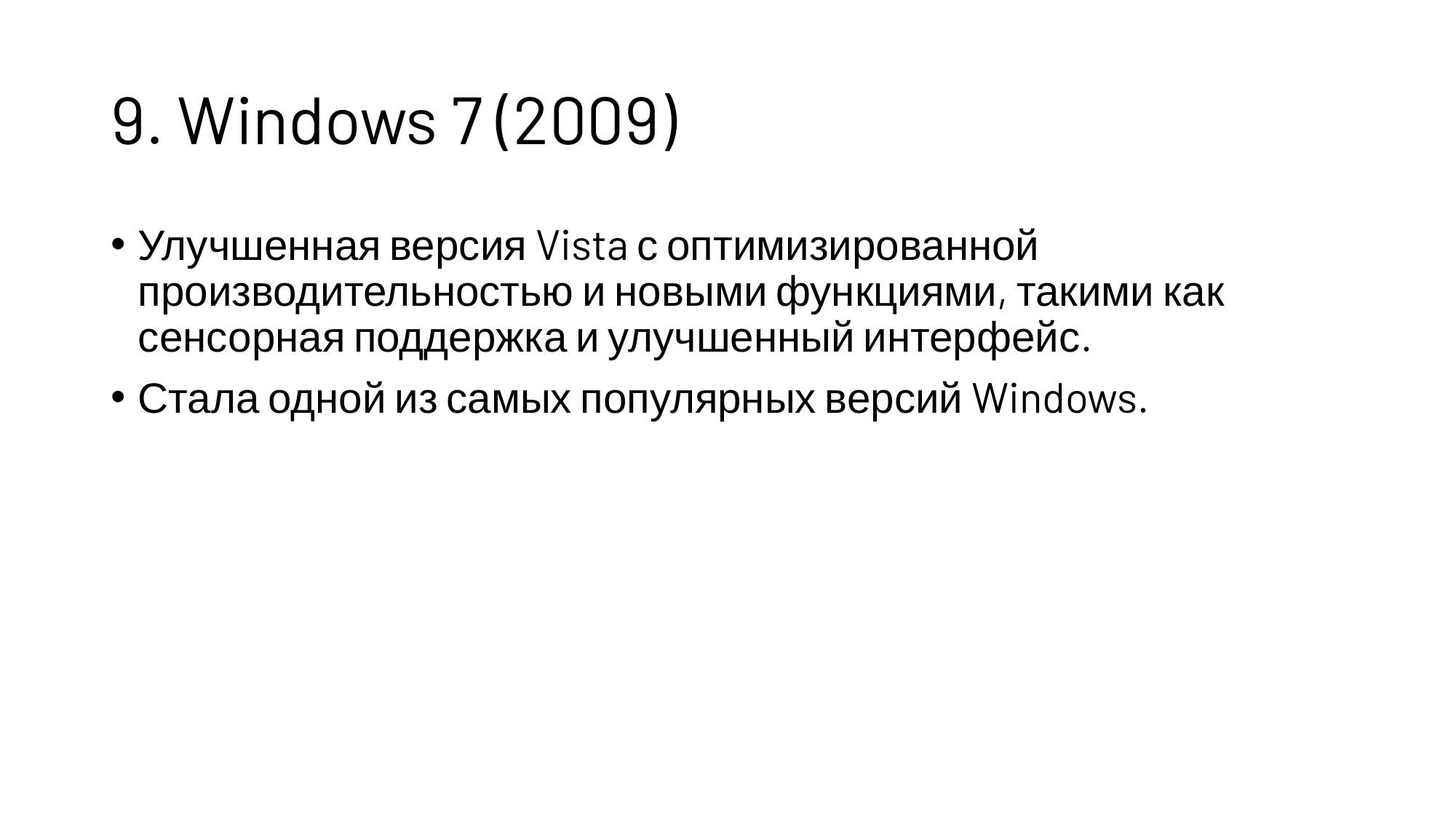

# 9. Windows 7 (2009)
Улучшенная версия Vista с оптимизированной производительностью и новыми функциями, такими как сенсорная поддержка и улучшенный интерфейс.
Стала одной из самых популярных версий Windows.